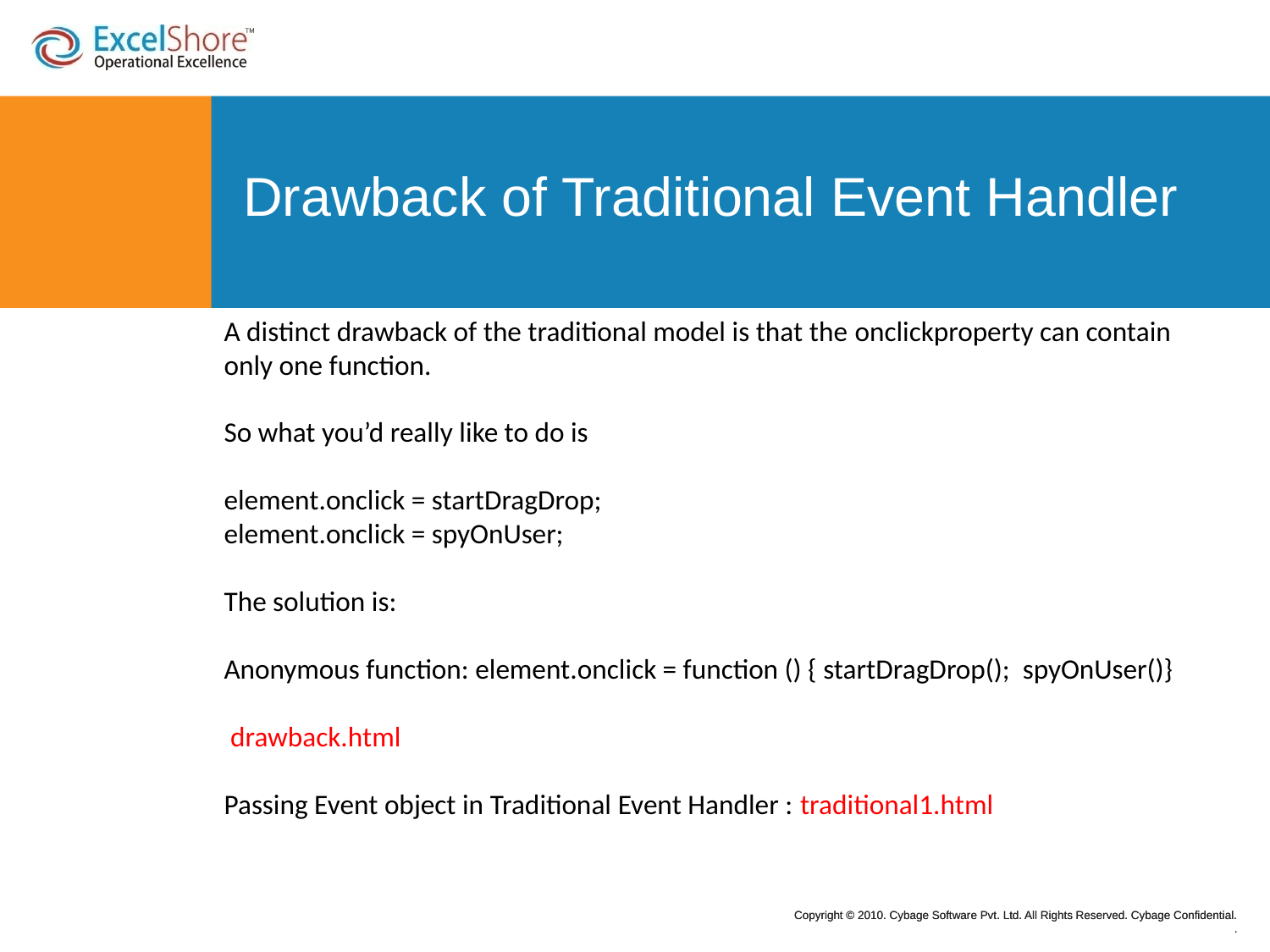

# Drawback of Traditional Event Handler
A distinct drawback of the traditional model is that the onclickproperty can contain only one function.

So what you’d really like to do is

element.onclick = startDragDrop;
element.onclick = spyOnUser;

The solution is:

Anonymous function: element.onclick = function () { startDragDrop();  spyOnUser()}

 drawback.html

Passing Event object in Traditional Event Handler : traditional1.html